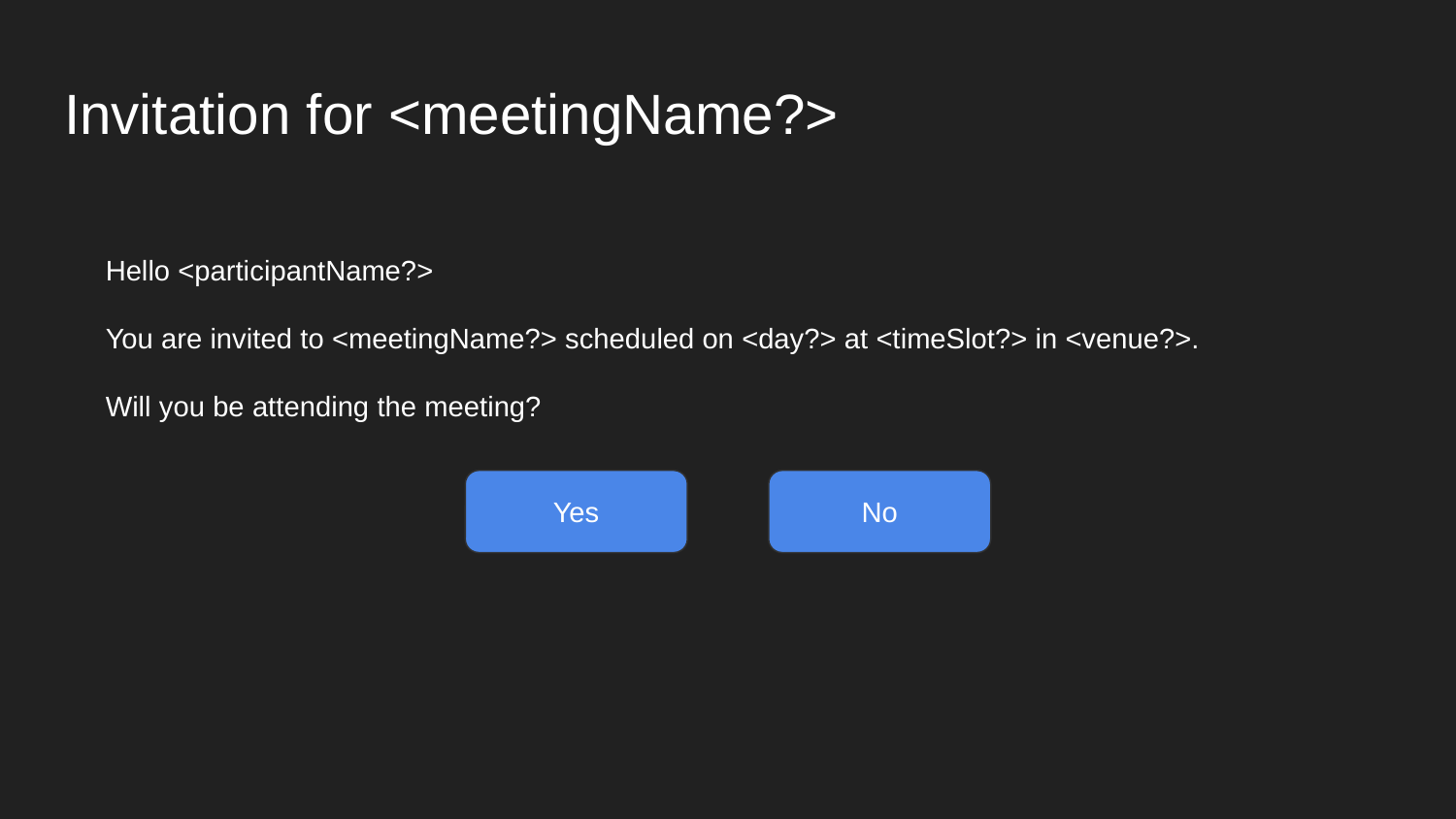

Invitation for <meetingName?>
Hello <participantName?>

You are invited to <meetingName?> scheduled on <day?> at <timeSlot?> in <venue?>.

Will you be attending the meeting?
Yes
No